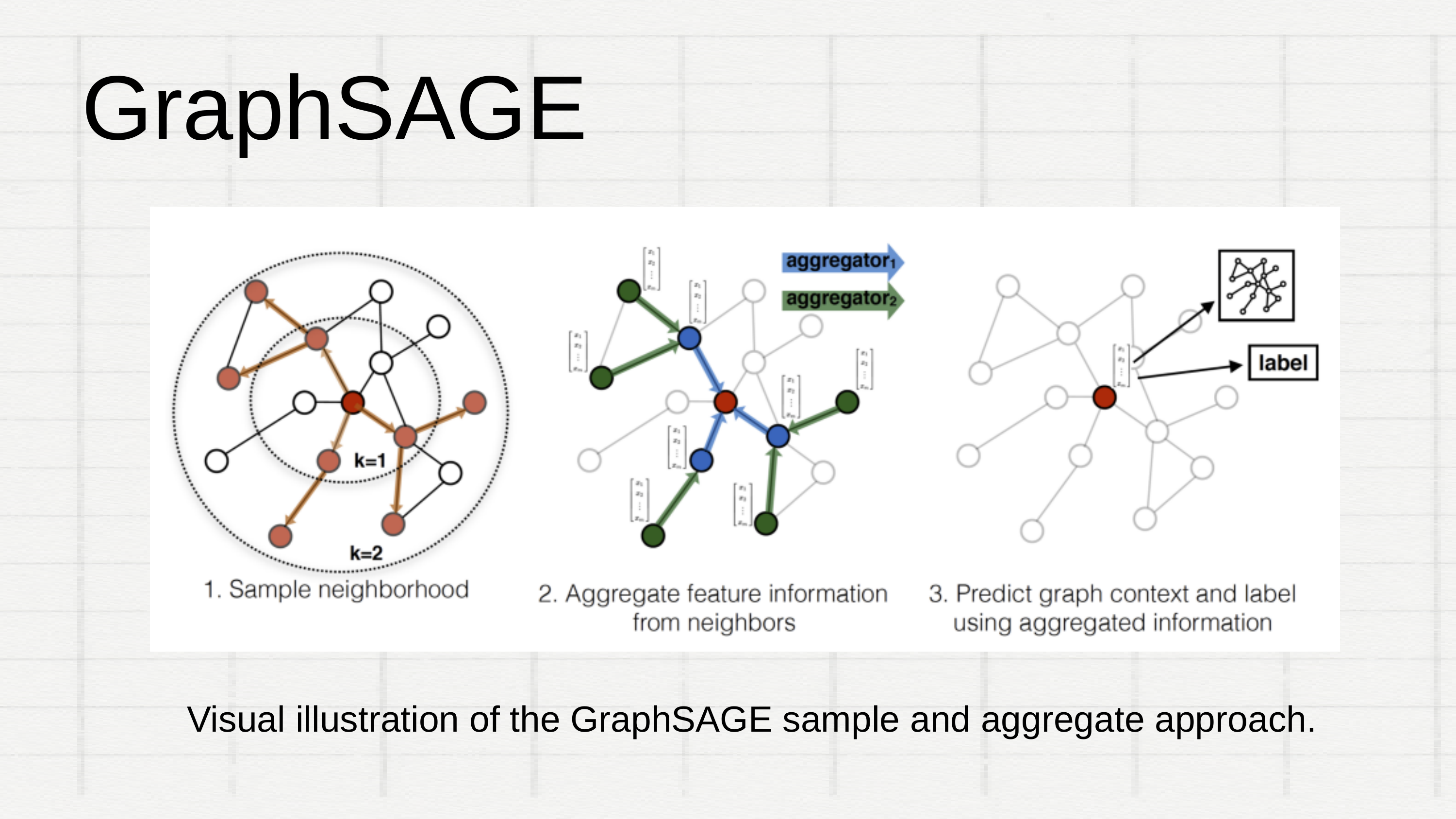

GraphSAGE

 Visual illustration of the GraphSAGE sample and aggregate approach.